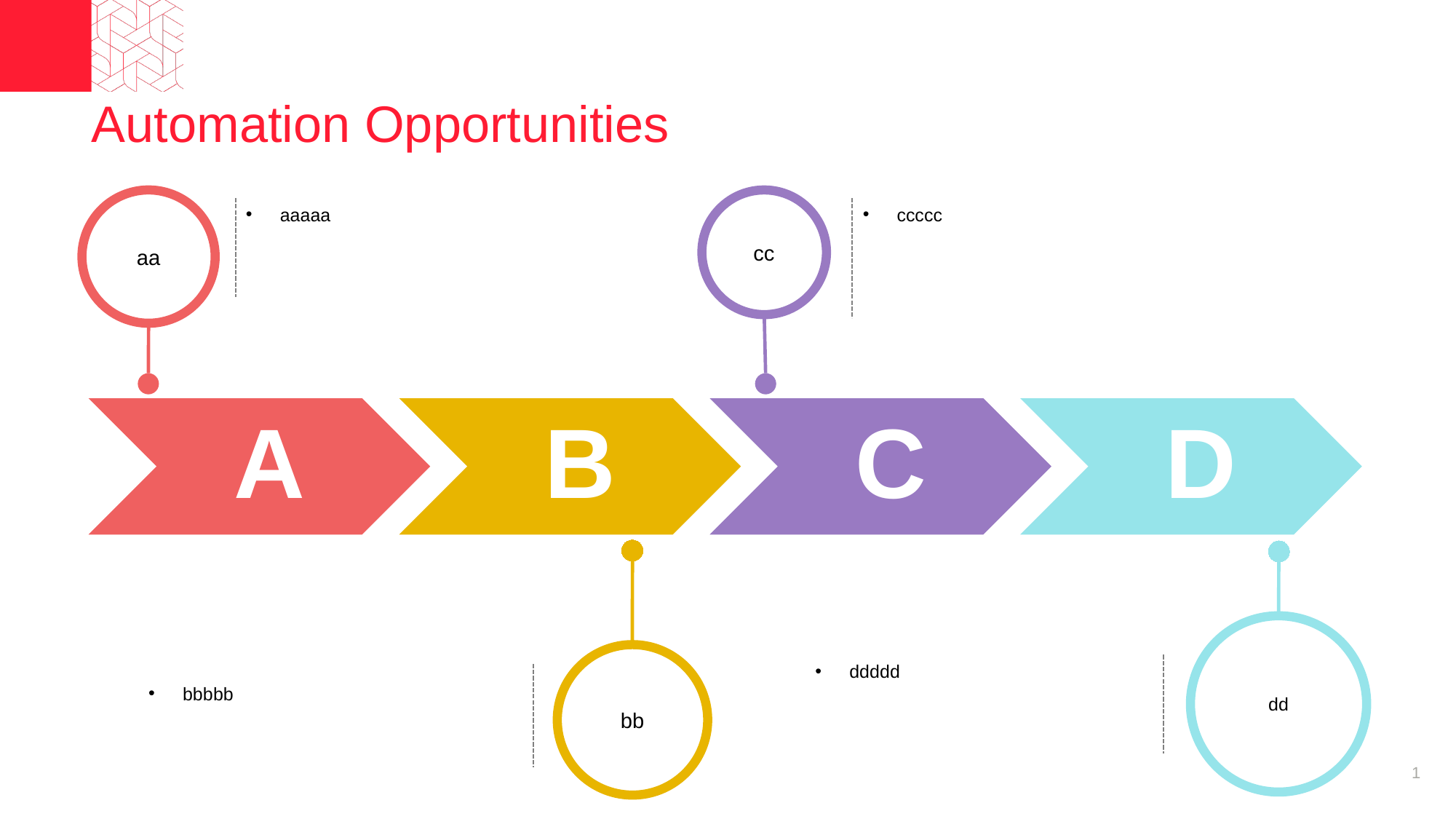

# Automation Opportunities
A
B
C
D
aa
cc
aaaaa
ccccc

dd
bb
ddddd
bbbbb